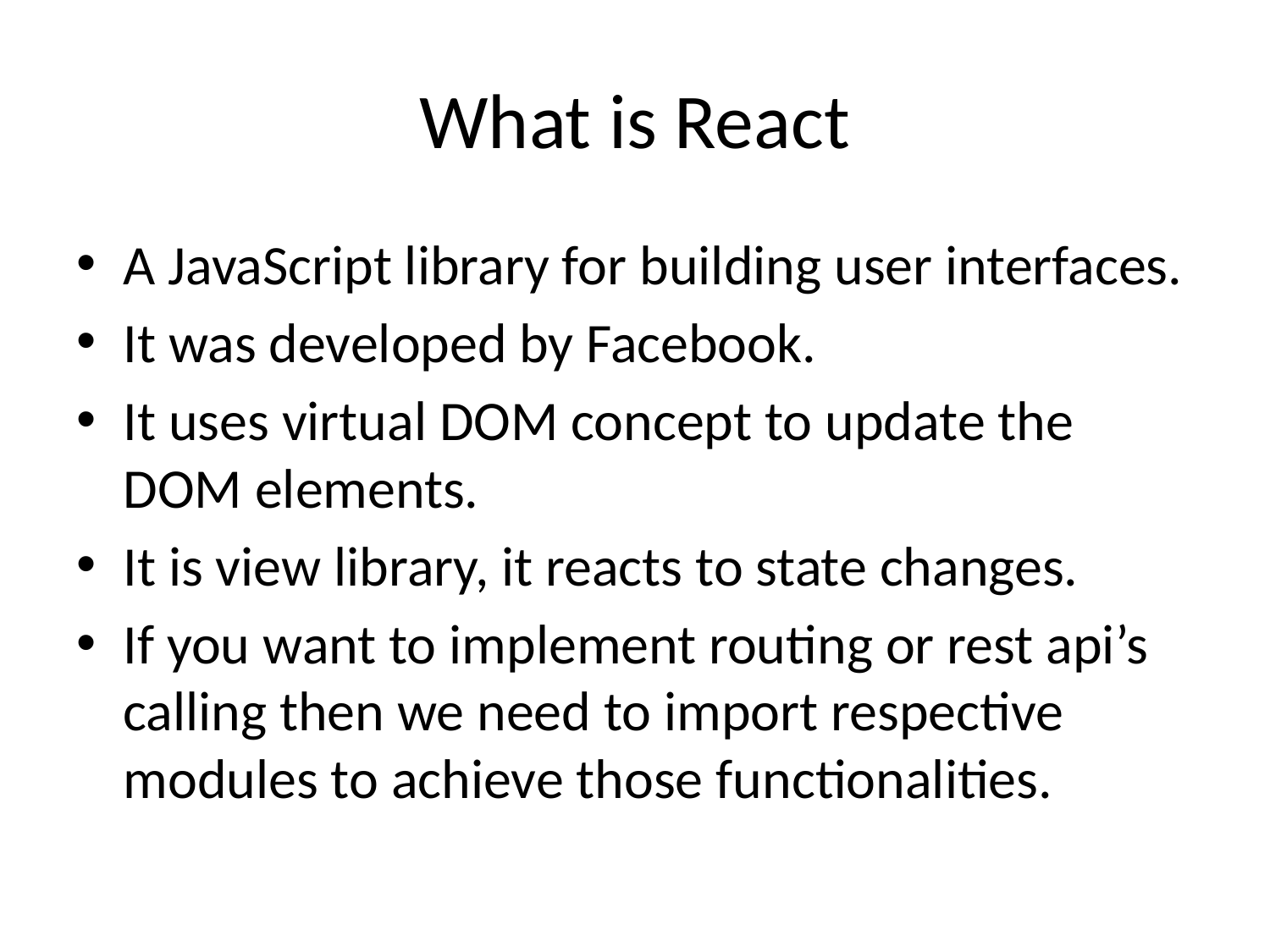

# What is React
A JavaScript library for building user interfaces.
It was developed by Facebook.
It uses virtual DOM concept to update the DOM elements.
It is view library, it reacts to state changes.
If you want to implement routing or rest api’s calling then we need to import respective modules to achieve those functionalities.